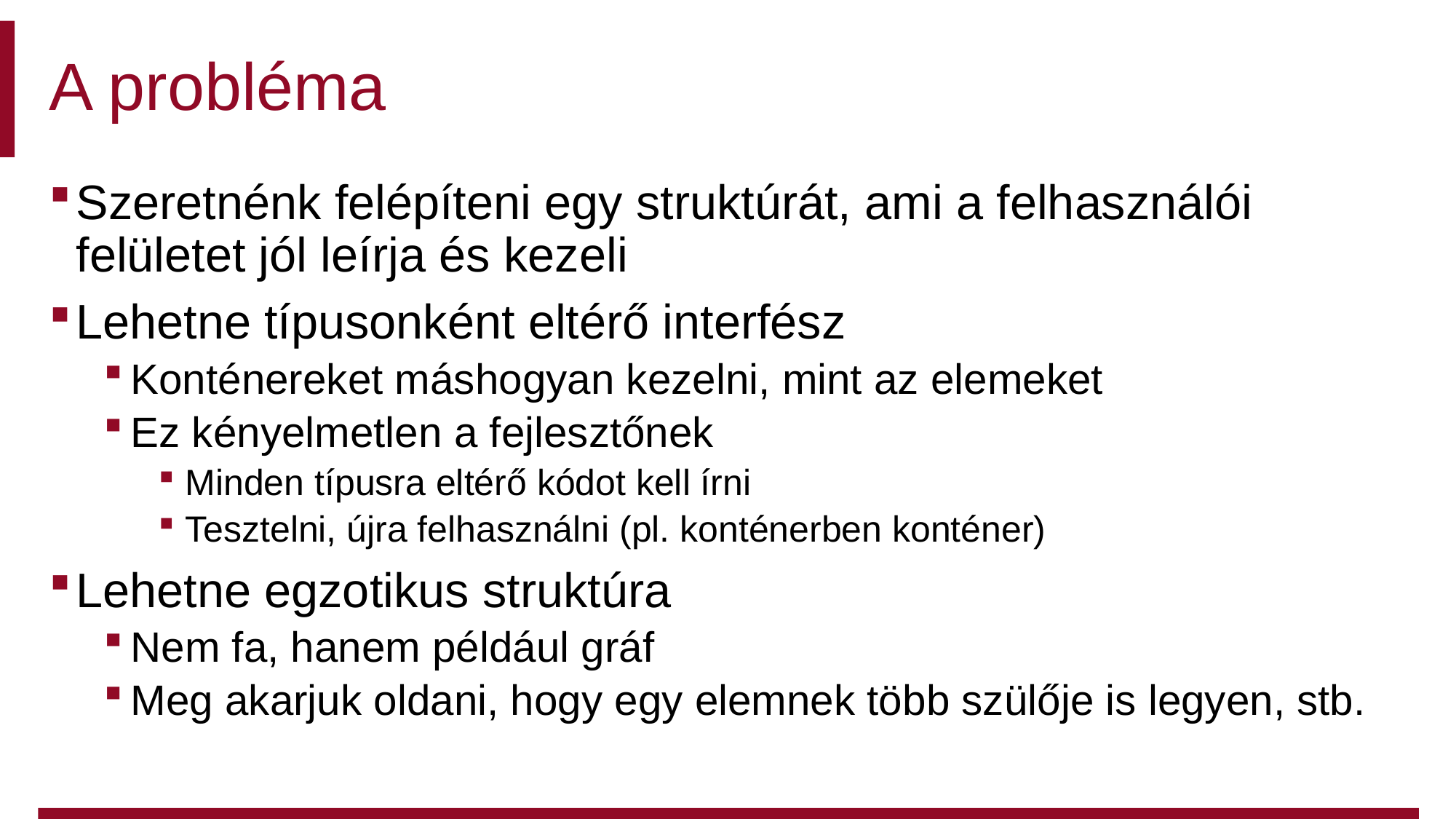

# A probléma
Szeretnénk felépíteni egy struktúrát, ami a felhasználói felületet jól leírja és kezeli
Lehetne típusonként eltérő interfész
Konténereket máshogyan kezelni, mint az elemeket
Ez kényelmetlen a fejlesztőnek
Minden típusra eltérő kódot kell írni
Tesztelni, újra felhasználni (pl. konténerben konténer)
Lehetne egzotikus struktúra
Nem fa, hanem például gráf
Meg akarjuk oldani, hogy egy elemnek több szülője is legyen, stb.